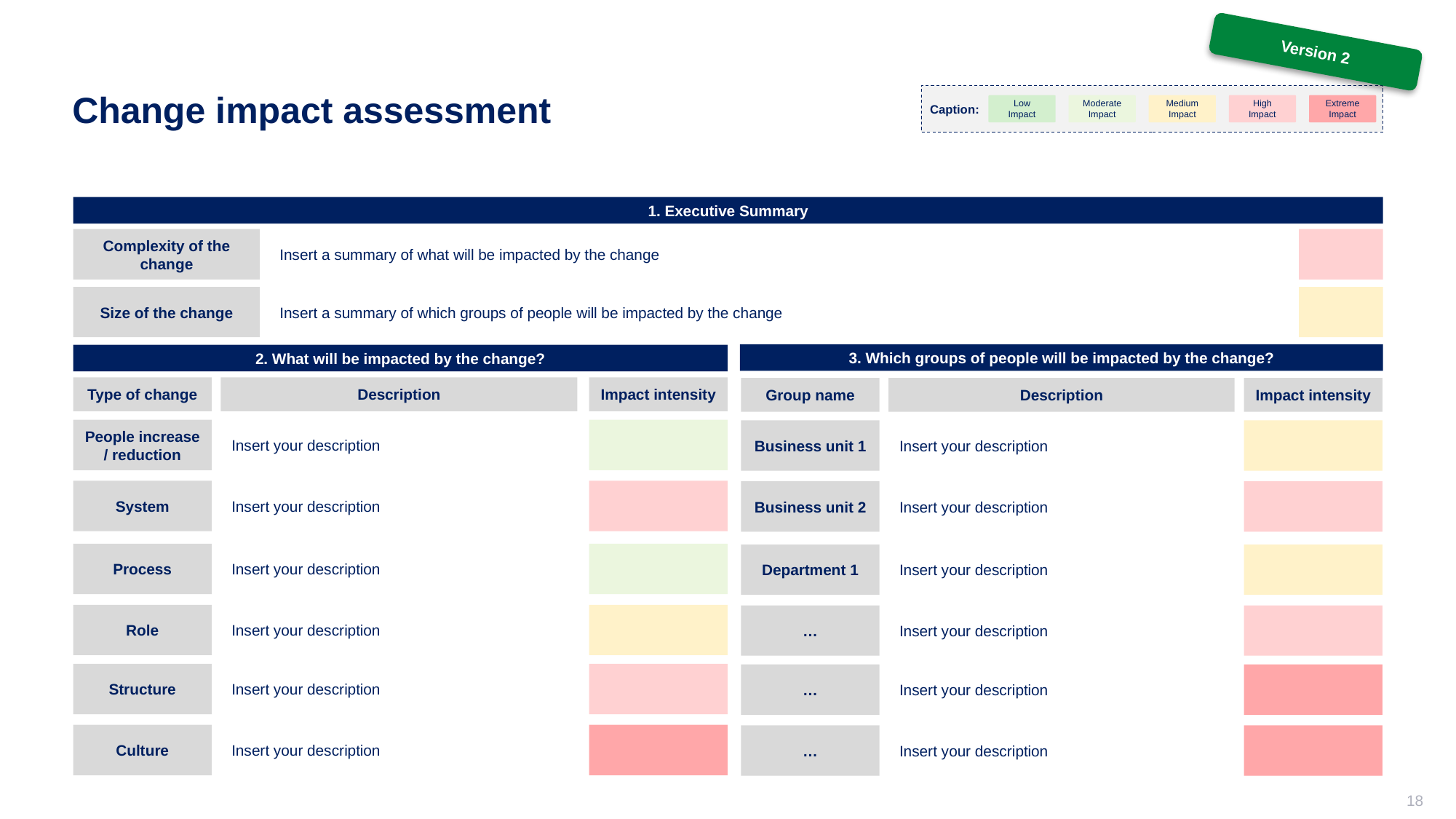

Version 2
# Change impact assessment
Caption:
Low Impact
Moderate Impact
Medium Impact
High Impact
Extreme Impact
1. Executive Summary
Complexity of the change
Insert a summary of what will be impacted by the change

Size of the change

Insert a summary of which groups of people will be impacted by the change
3. Which groups of people will be impacted by the change?
2. What will be impacted by the change?
Description
Type of change
Impact intensity
Description
Group name
Impact intensity
Insert your description
People increase / reduction

Insert your description
Business unit 1

Insert your description
System

Insert your description
Business unit 2

Insert your description
Process

Insert your description
Department 1

Insert your description
Role

Insert your description
…

Insert your description
Structure

Insert your description
…

Insert your description
Culture

Insert your description
…

18